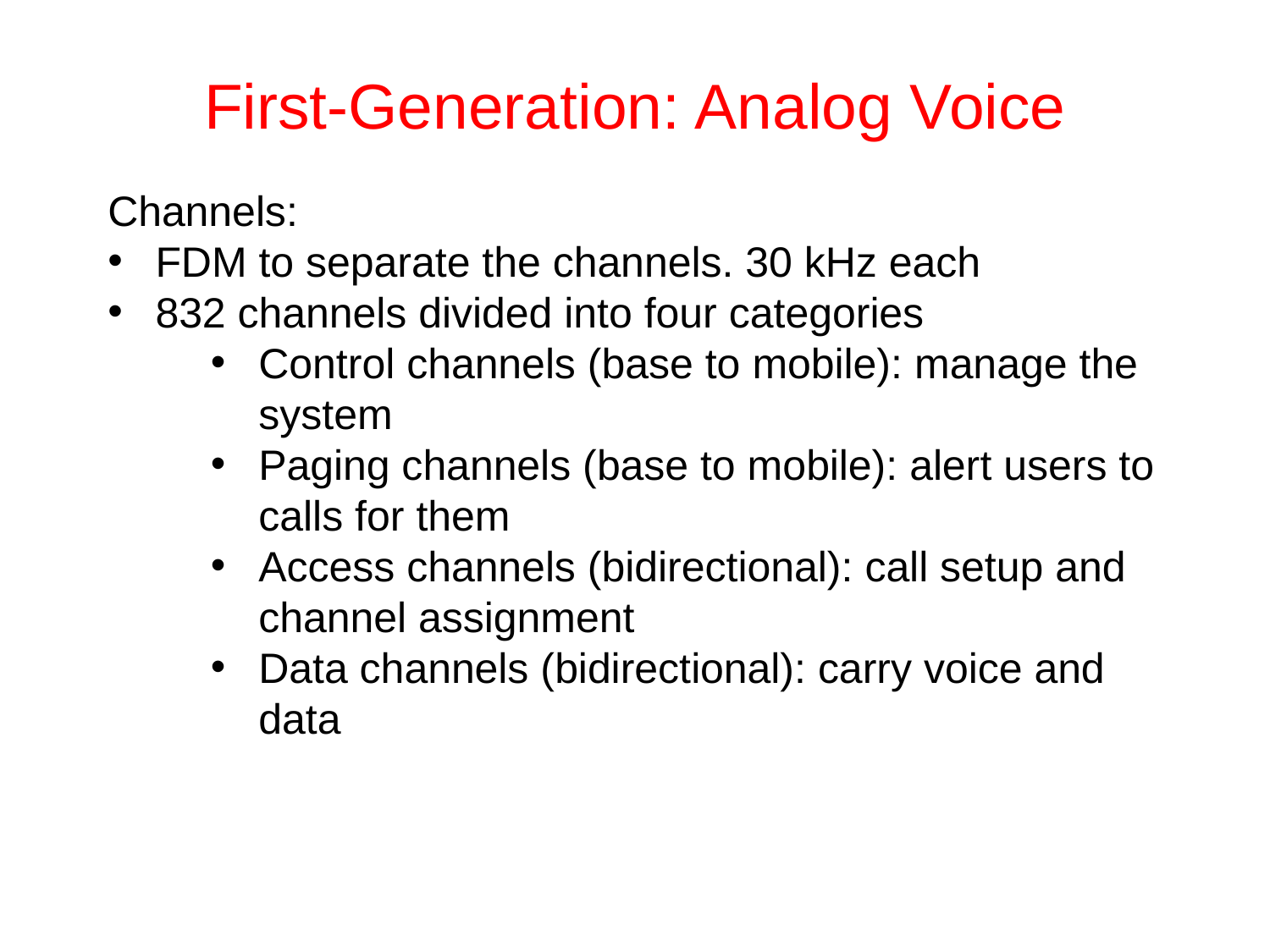

# First-Generation: Analog Voice
Channels:
FDM to separate the channels. 30 kHz each
832 channels divided into four categories
Control channels (base to mobile): manage the system
Paging channels (base to mobile): alert users to calls for them
Access channels (bidirectional): call setup and channel assignment
Data channels (bidirectional): carry voice and data